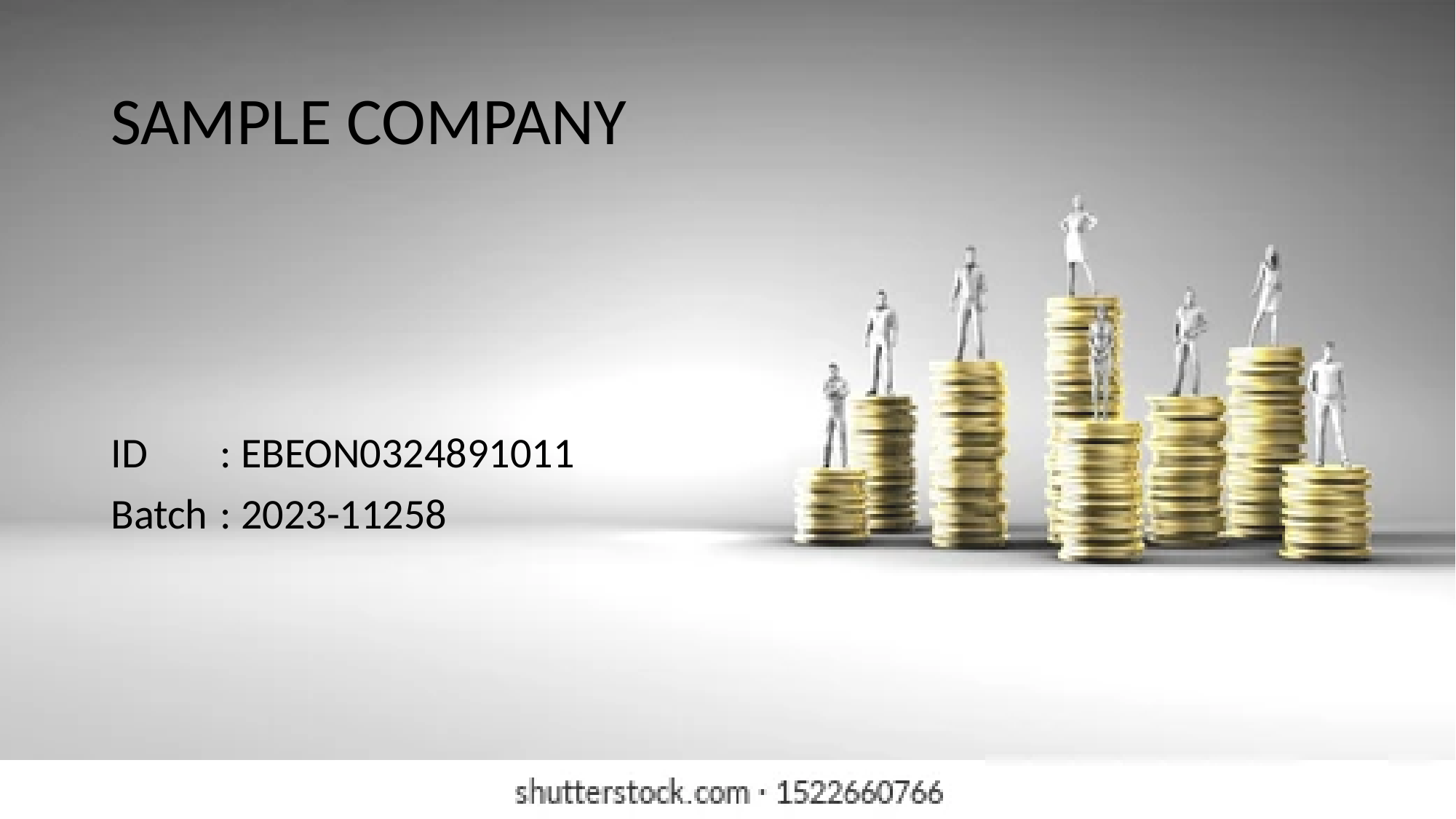

# SAMPLE COMPANY
ID 	: EBEON0324891011
Batch	: 2023-11258